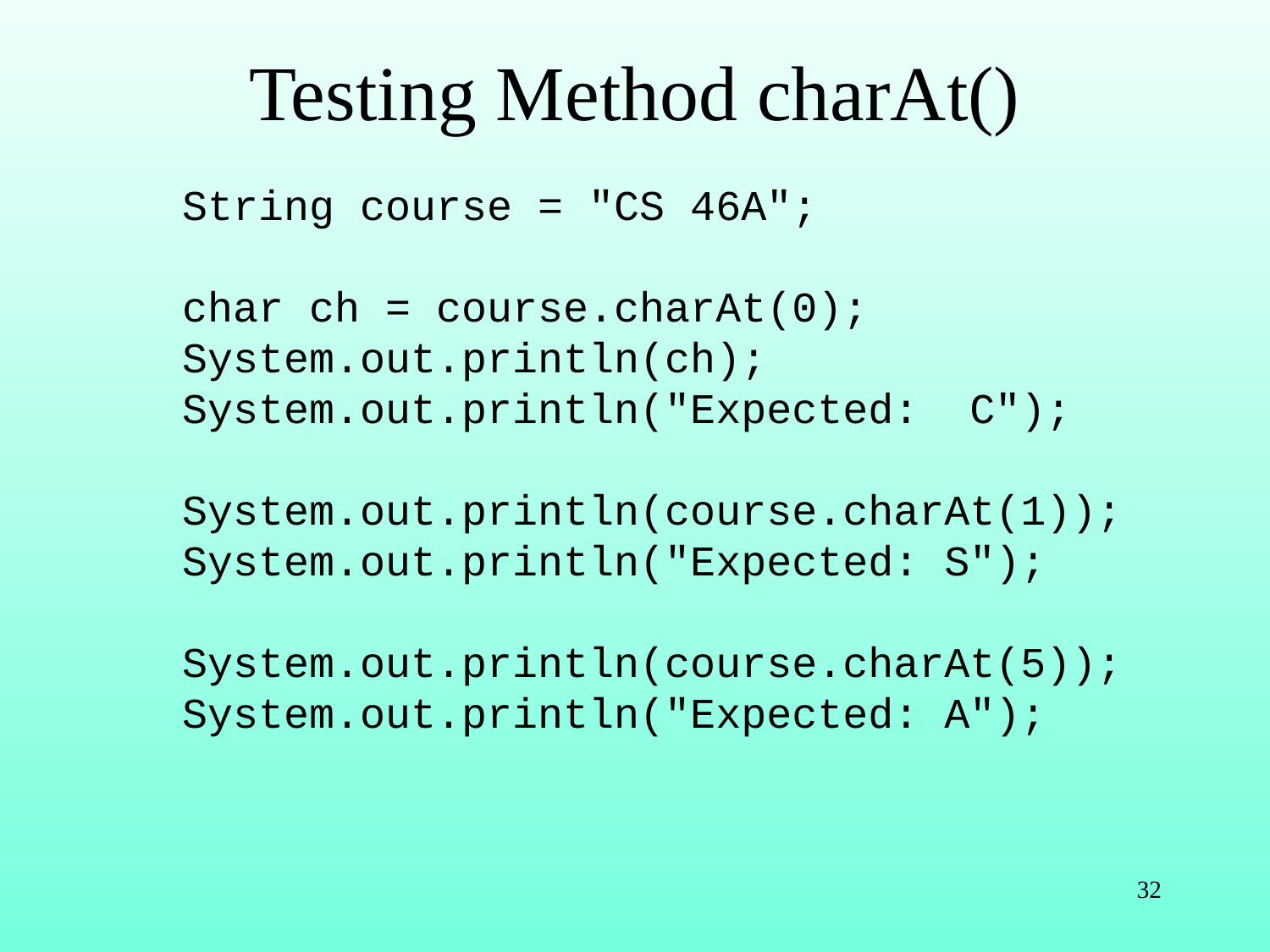

# Testing Method charAt()
String course = "CS 46A";

char ch = course.charAt(0);
System.out.println(ch);
System.out.println("Expected:  C");

System.out.println(course.charAt(1));
System.out.println("Expected: S");

System.out.println(course.charAt(5));
System.out.println("Expected: A");
32